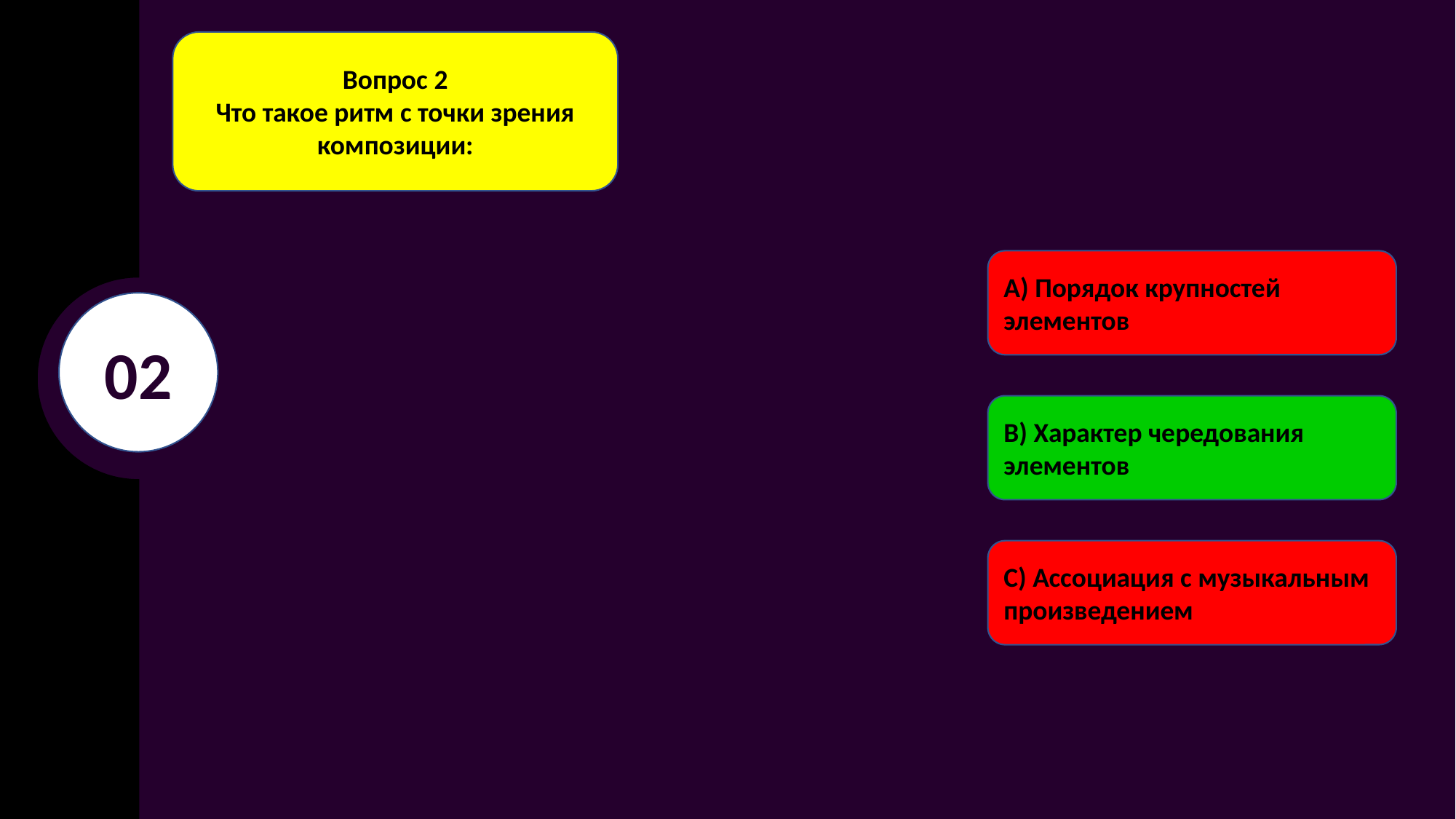

А) Черный цвет
B) Белила
01
Вопрос 2
Что такое ритм с точки зрения композиции:
Вопрос 1
Буква K, используемая в названии одной из цветовых моделей, означает:

Ритм – более сложный, чем метр, порядок чередования элементов композиции. Он основан на неравномерном изменении их свойств.
При постоянном их изменении образуется
непрерывное множество, которое может
носить разный характер – резко или
плавно изменяющийся. Резкое изменение типично для простых «жестких» геометрических форм (квадраты, треугольники, ромбы). Плавное изменение характерно для более сложных и «мягких» форм – парабол, овалов, спиралей.
A) Порядок крупностей элементов
02
B) Характер чередования элементов
C) Ассоциация с музыкальным произведением
03
C) Обязательное смешение всех цветов
D) Колорит